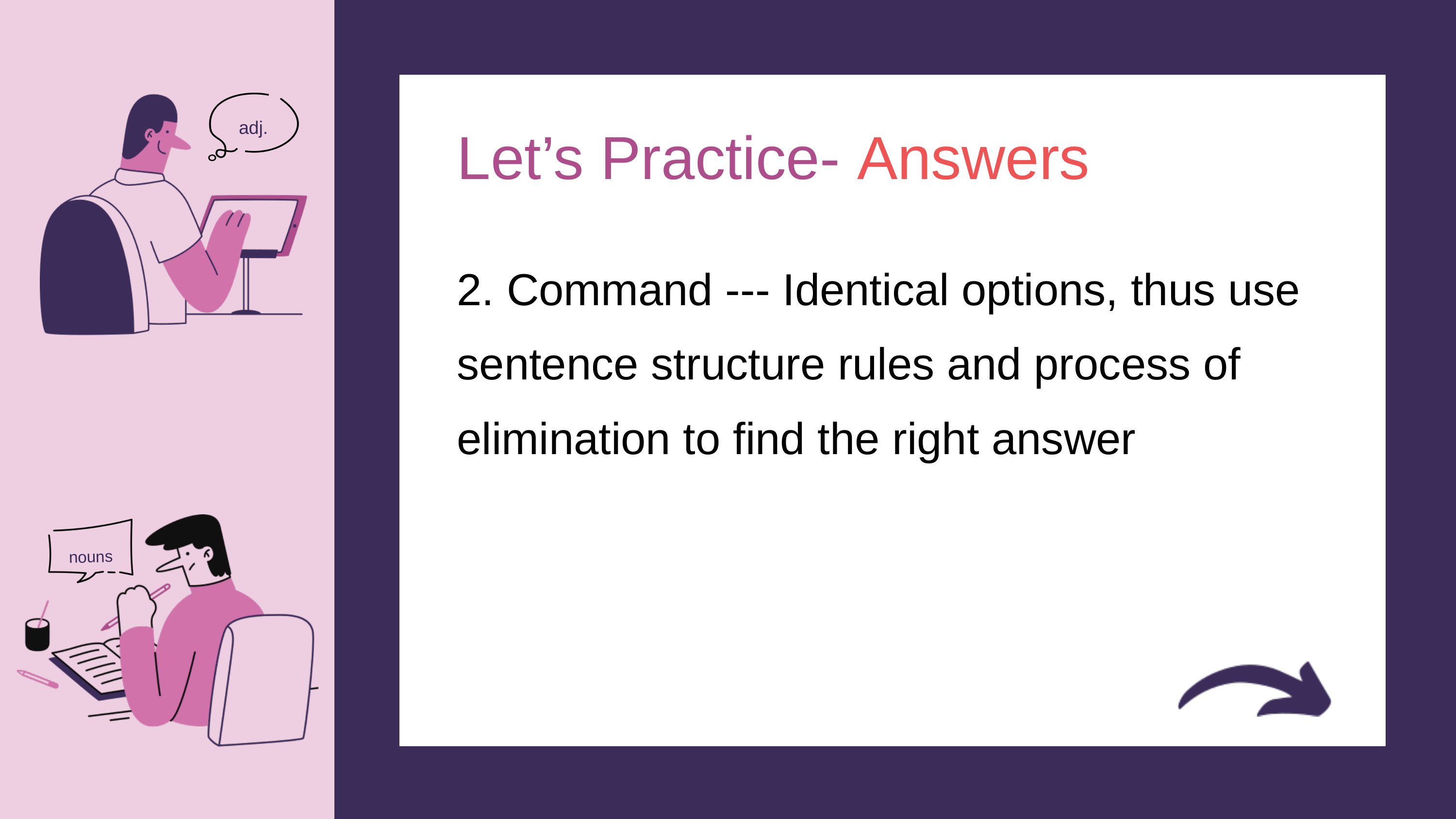

adj.
Let’s Practice- Answers
2. Command --- Identical options, thus use sentence structure rules and process of elimination to find the right answer

nouns